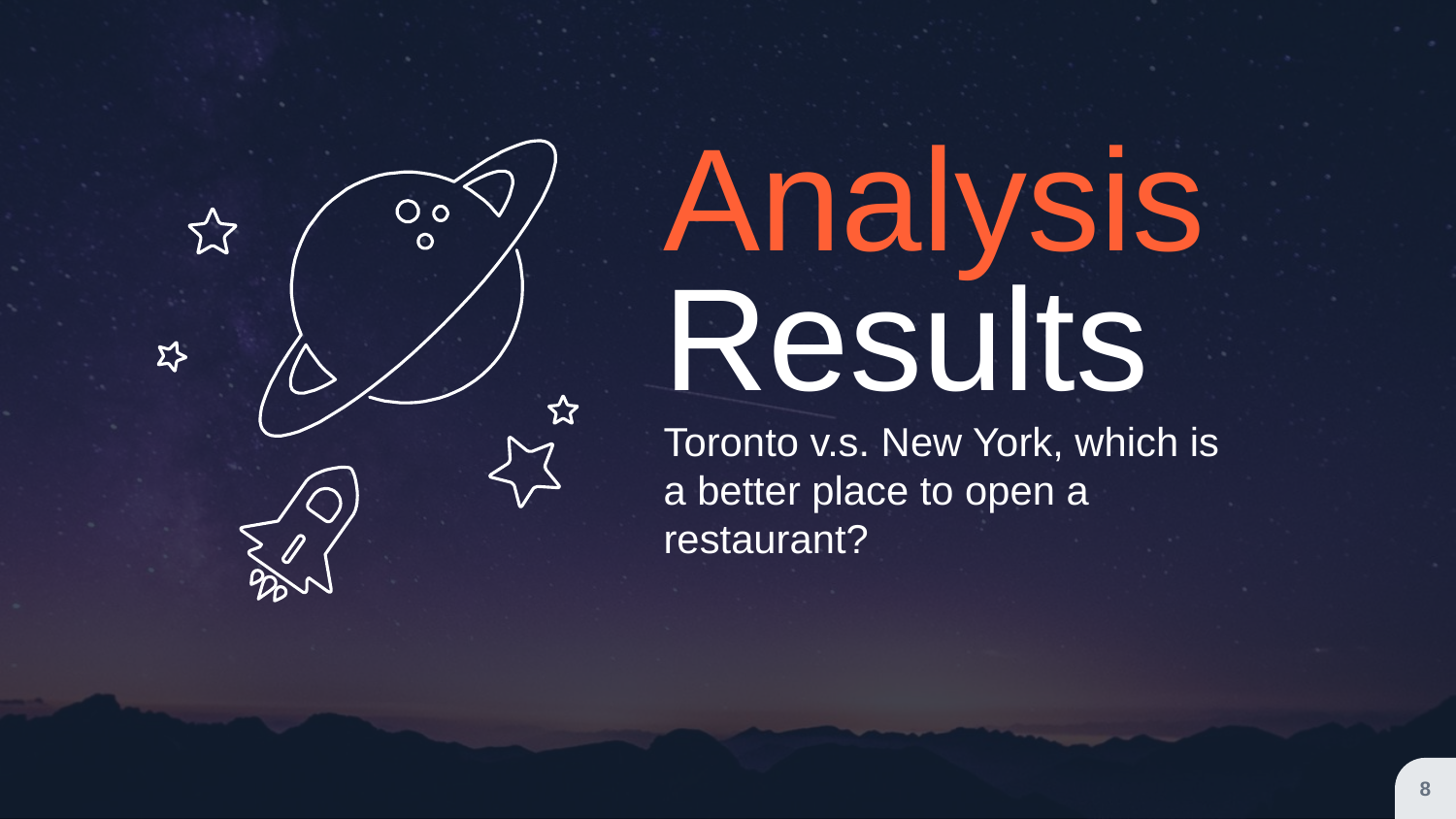

Analysis Results

Toronto v.s. New York, which is a better place to open a restaurant?

8